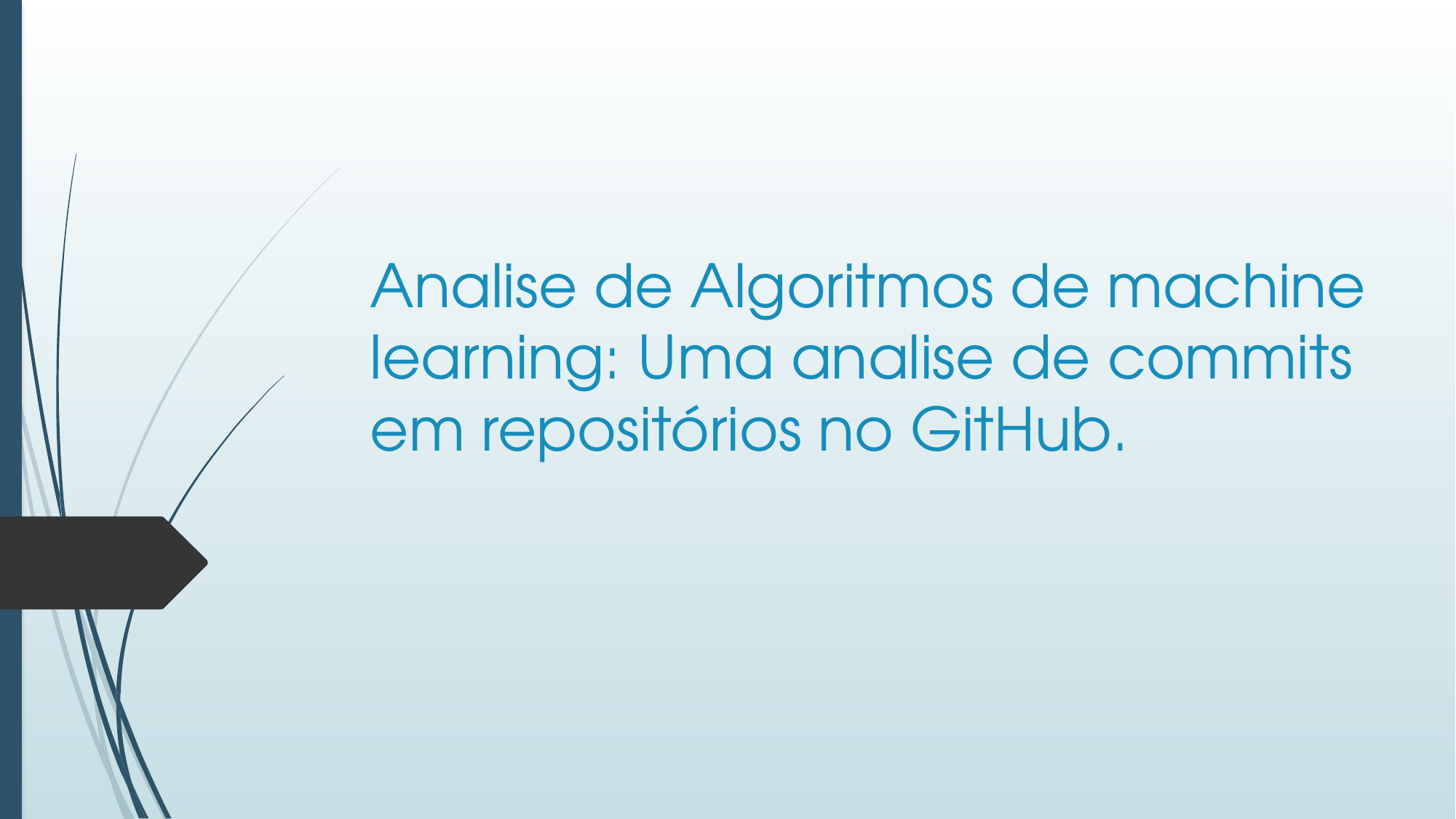

# Analise de Algoritmos de machine learning: Uma analise de commits em repositórios no GitHub.